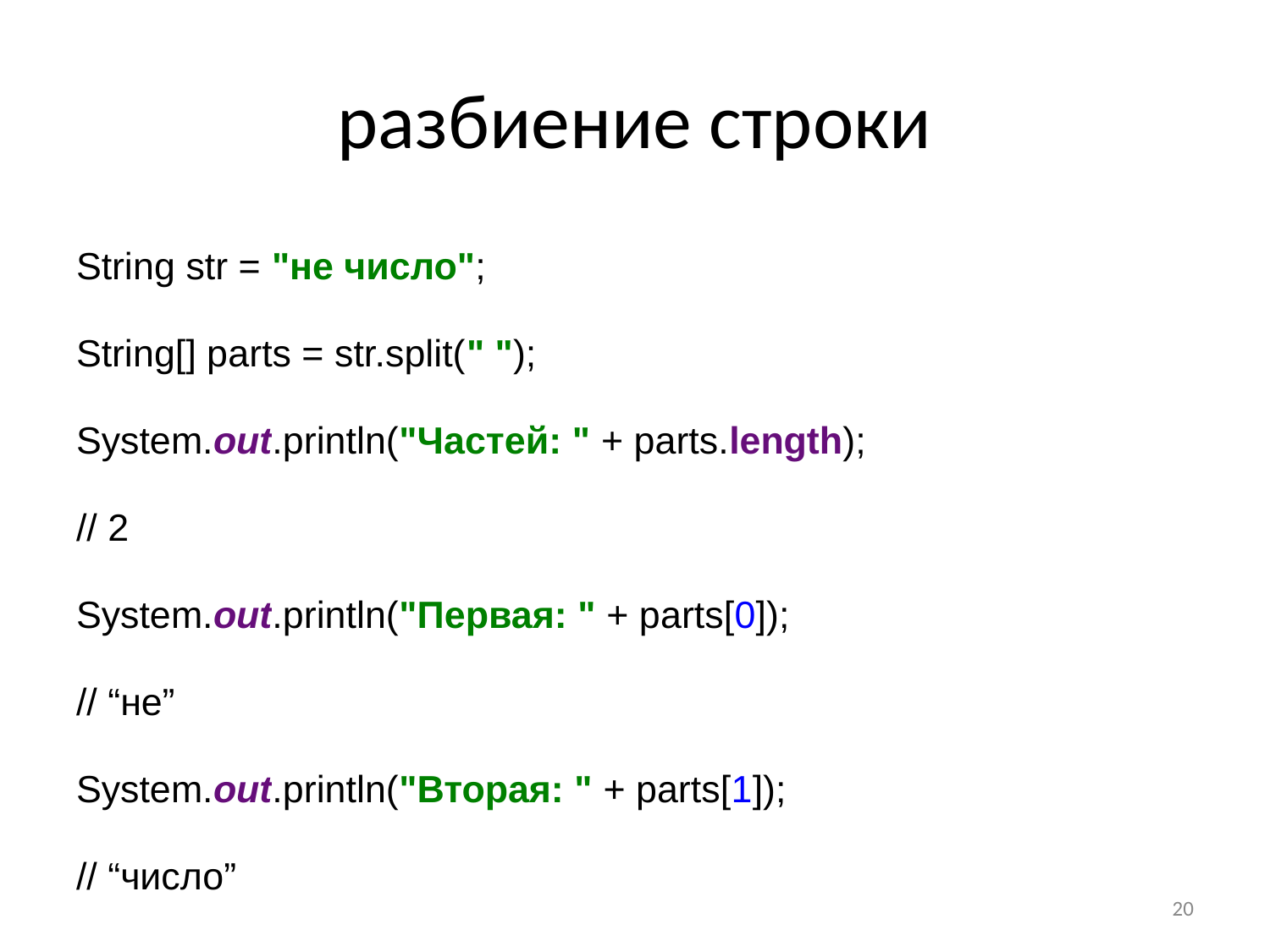

# разбиение строки
String str = "не число";
String[] parts = str.split(" ");
System.out.println("Частей: " + parts.length);
// 2
System.out.println("Первая: " + parts[0]);
// “не”
System.out.println("Вторая: " + parts[1]);
// “число”

20